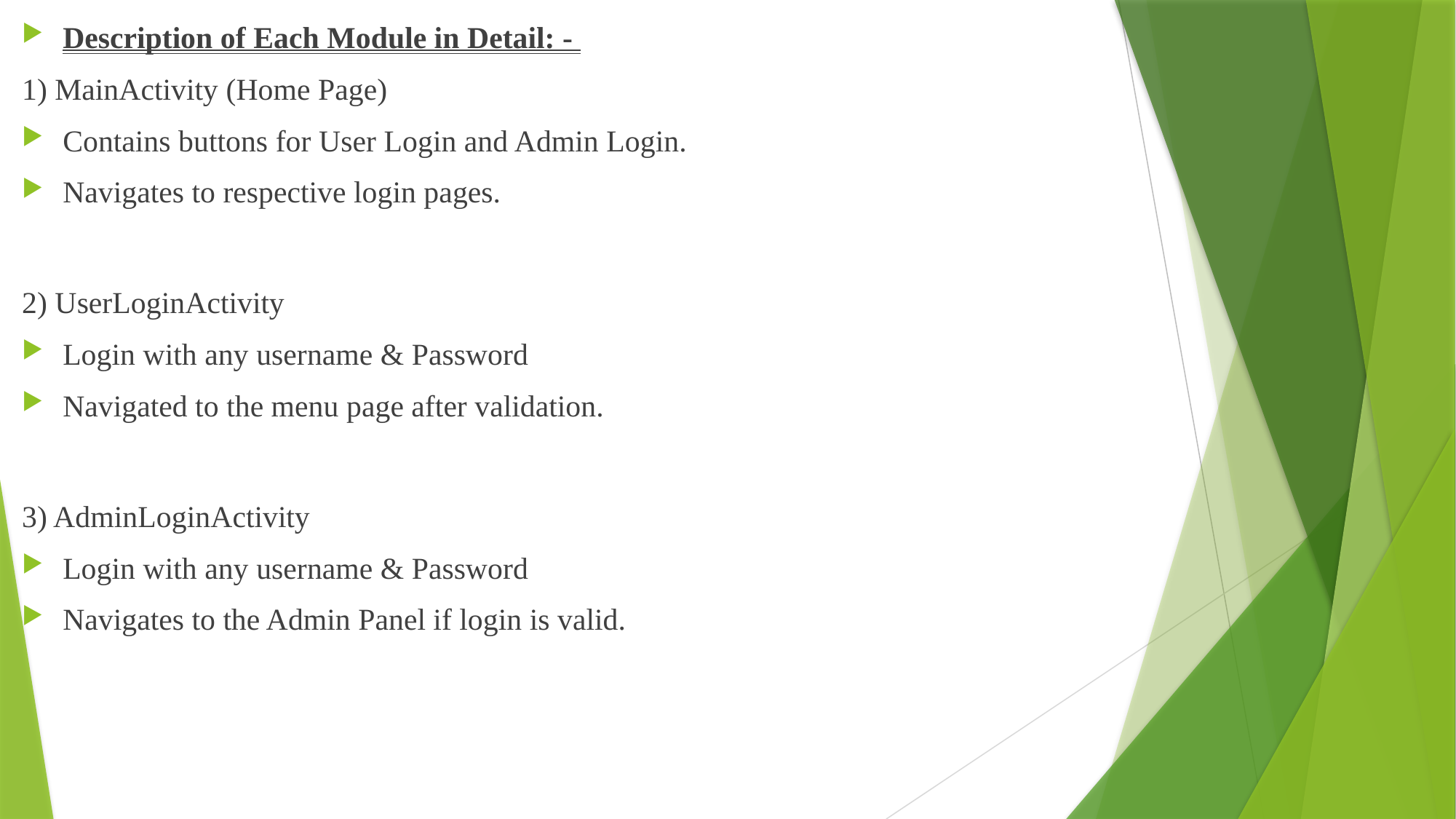

Description of Each Module in Detail: -
1) MainActivity (Home Page)
Contains buttons for User Login and Admin Login.
Navigates to respective login pages.

2) UserLoginActivity
Login with any username & Password
Navigated to the menu page after validation.

3) AdminLoginActivity
Login with any username & Password
Navigates to the Admin Panel if login is valid.